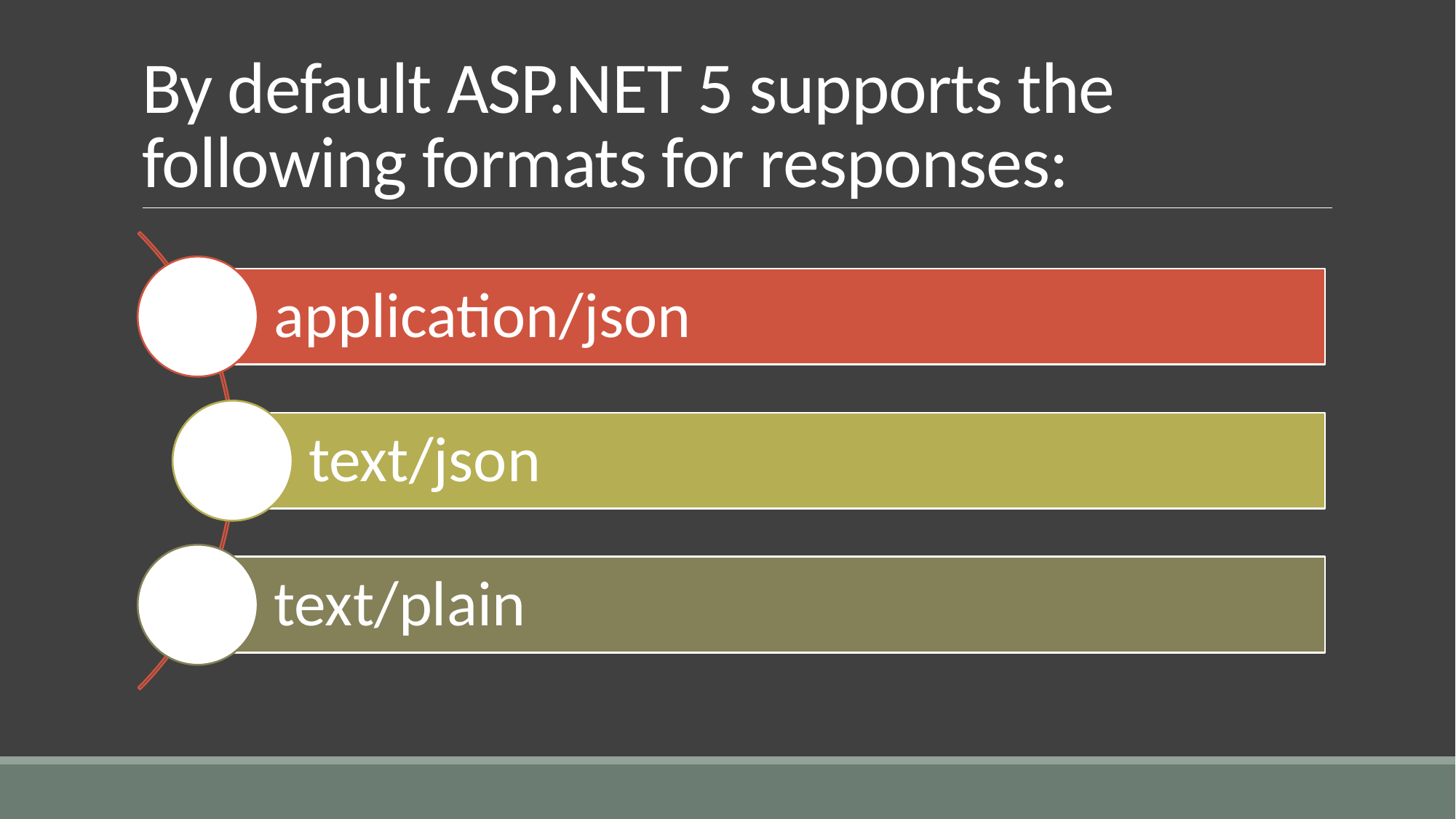

# By default ASP.NET 5 supports the following formats for responses:
application/json
text/json
text/plain